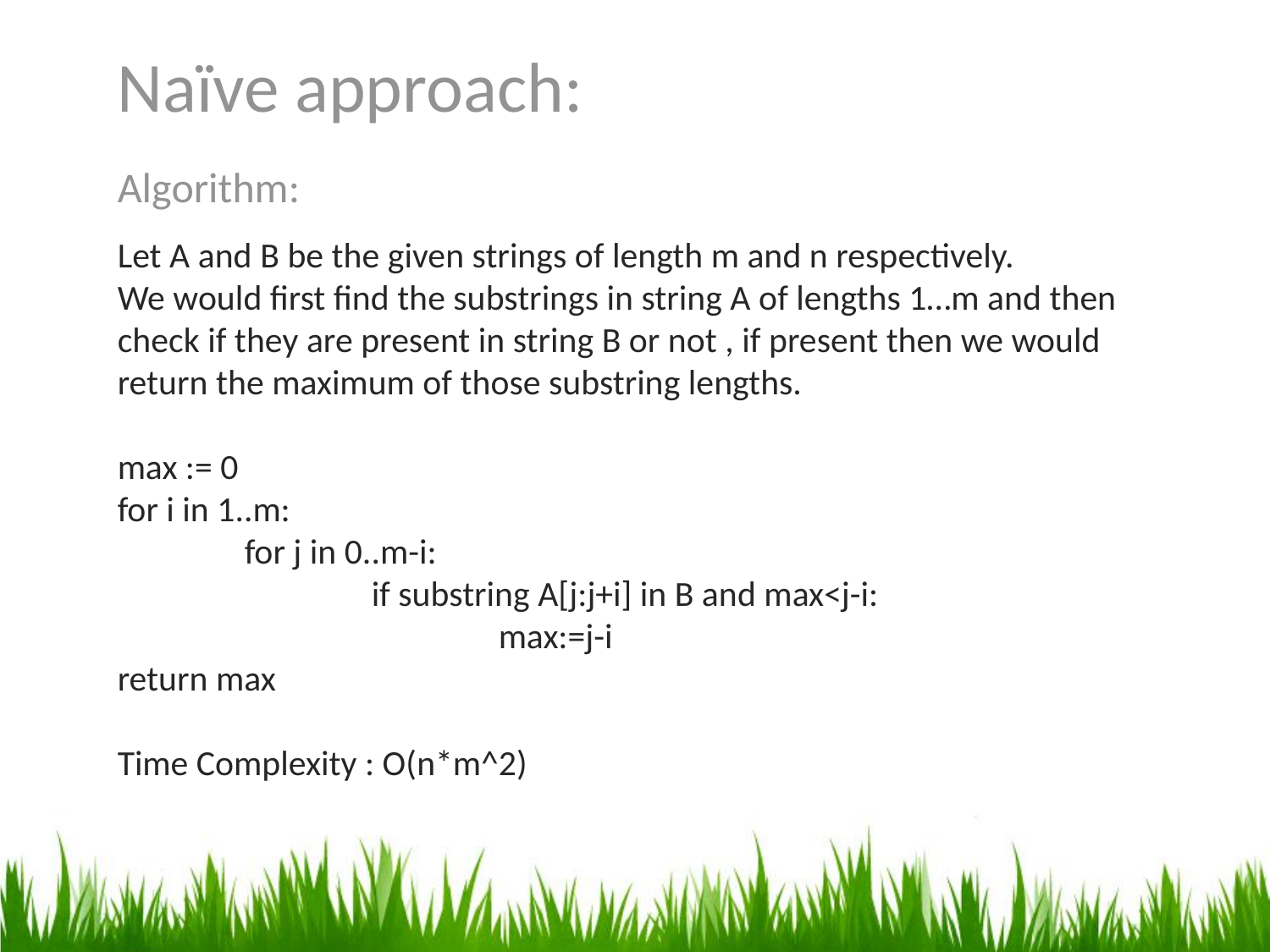

Naïve approach:
Algorithm:
Let A and B be the given strings of length m and n respectively.
We would first find the substrings in string A of lengths 1…m and then check if they are present in string B or not , if present then we would return the maximum of those substring lengths.

max := 0
for i in 1..m:
	for j in 0..m-i:
		if substring A[j:j+i] in B and max<j-i:
			max:=j-i
return max

Time Complexity : O(n*m^2)